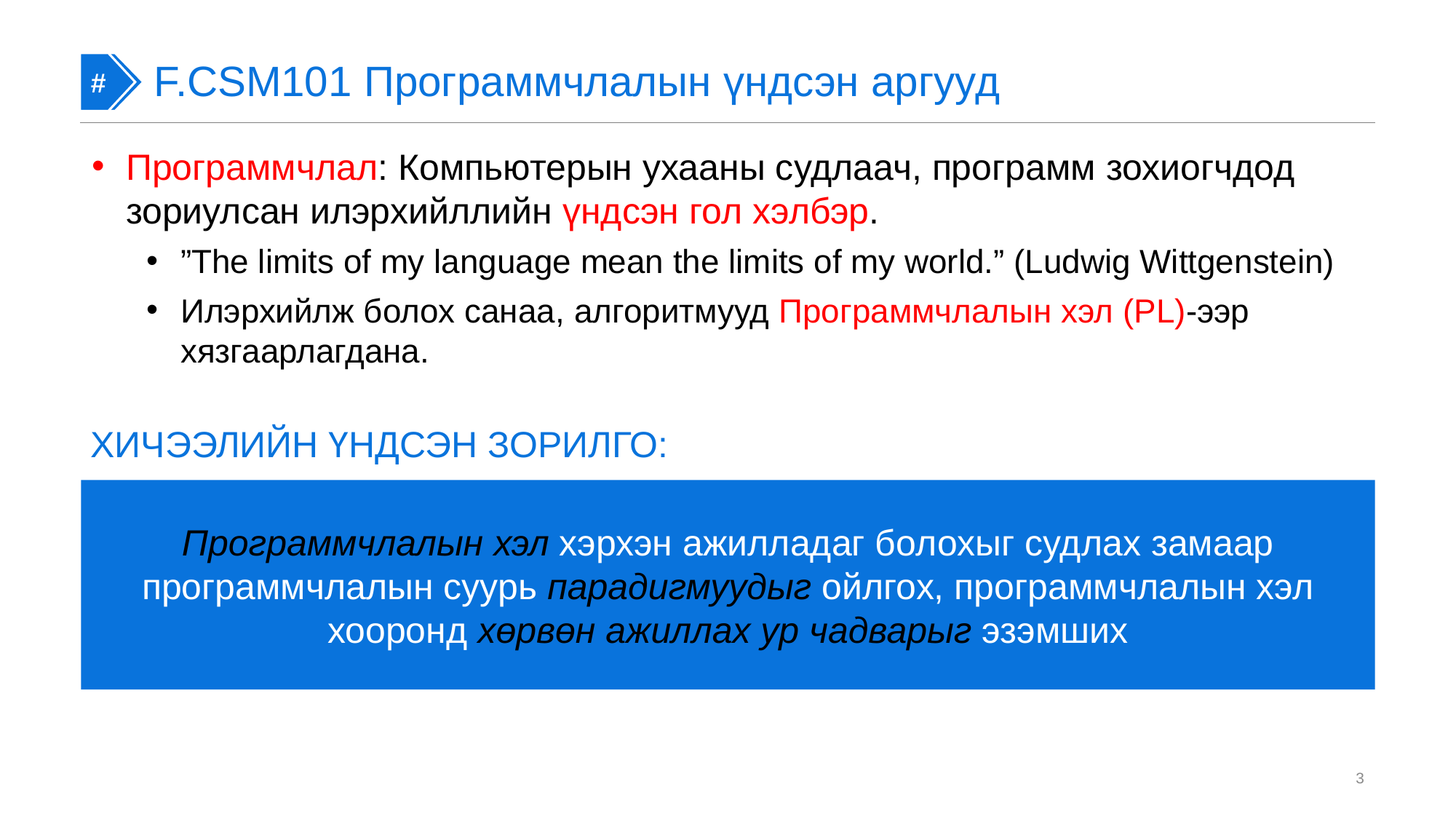

#
#
F.CSM101 Программчлалын үндсэн аргууд
Программчлал: Компьютерын ухааны судлаач, программ зохиогчдод зориулсан илэрхийллийн үндсэн гол хэлбэр.
”The limits of my language mean the limits of my world.” (Ludwig Wittgenstein)
Илэрхийлж болох санаа, алгоритмууд Программчлалын хэл (PL)-ээр хязгаарлагдана.
ХИЧЭЭЛИЙН ҮНДСЭН ЗОРИЛГО:
Программчлалын хэл хэрхэн ажилладаг болохыг судлах замаар программчлалын суурь парадигмуудыг ойлгох, программчлалын хэл хооронд хөрвөн ажиллах ур чадварыг эзэмших
3